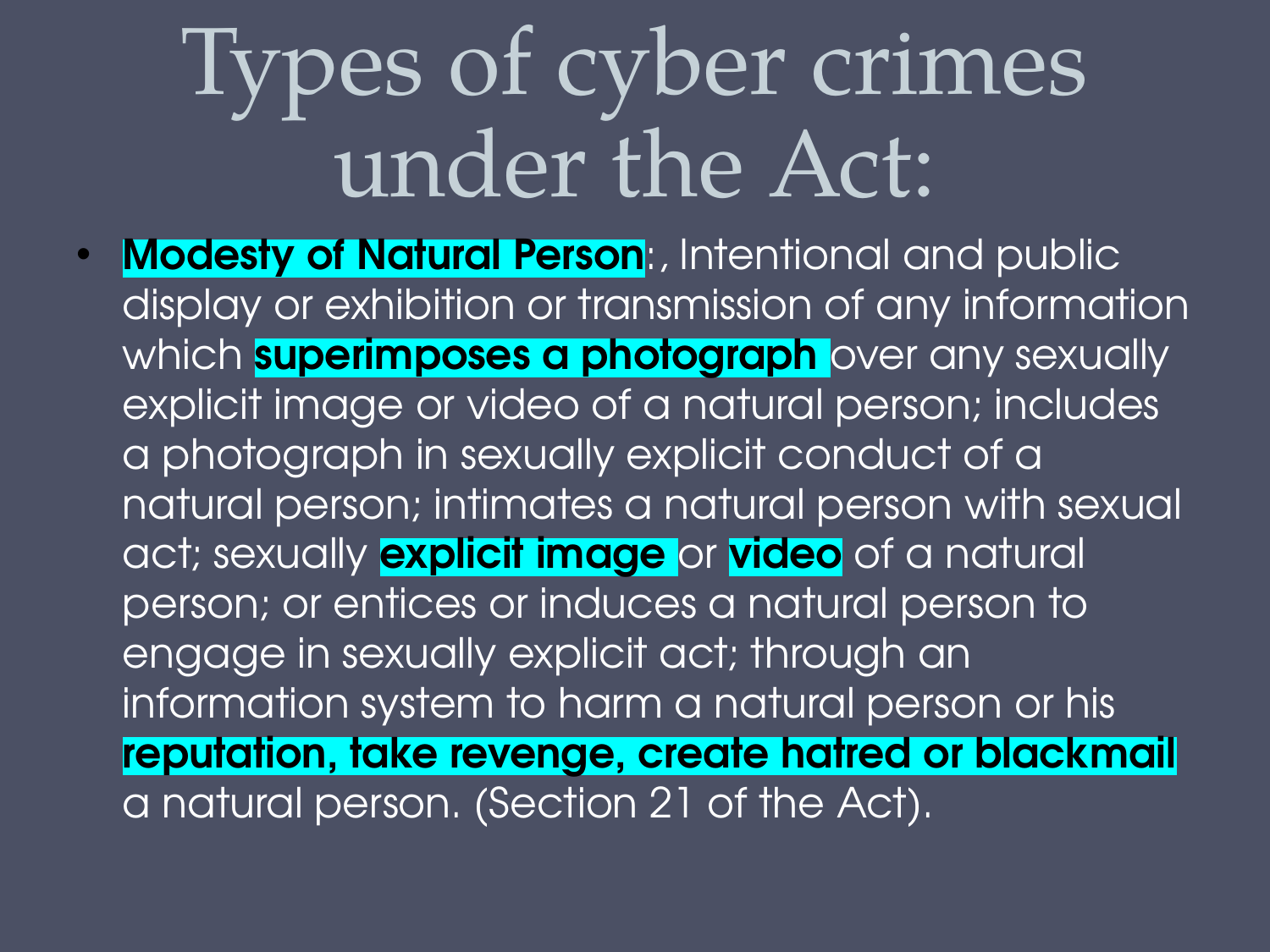

# Types of cyber crimes under the Act:
Modesty of Natural Person:, Intentional and public display or exhibition or transmission of any information which superimposes a photograph over any sexually explicit image or video of a natural person; includes a photograph in sexually explicit conduct of a natural person; intimates a natural person with sexual act; sexually explicit image or video of a natural person; or entices or induces a natural person to engage in sexually explicit act; through an information system to harm a natural person or his reputation, take revenge, create hatred or blackmail a natural person. (Section 21 of the Act).